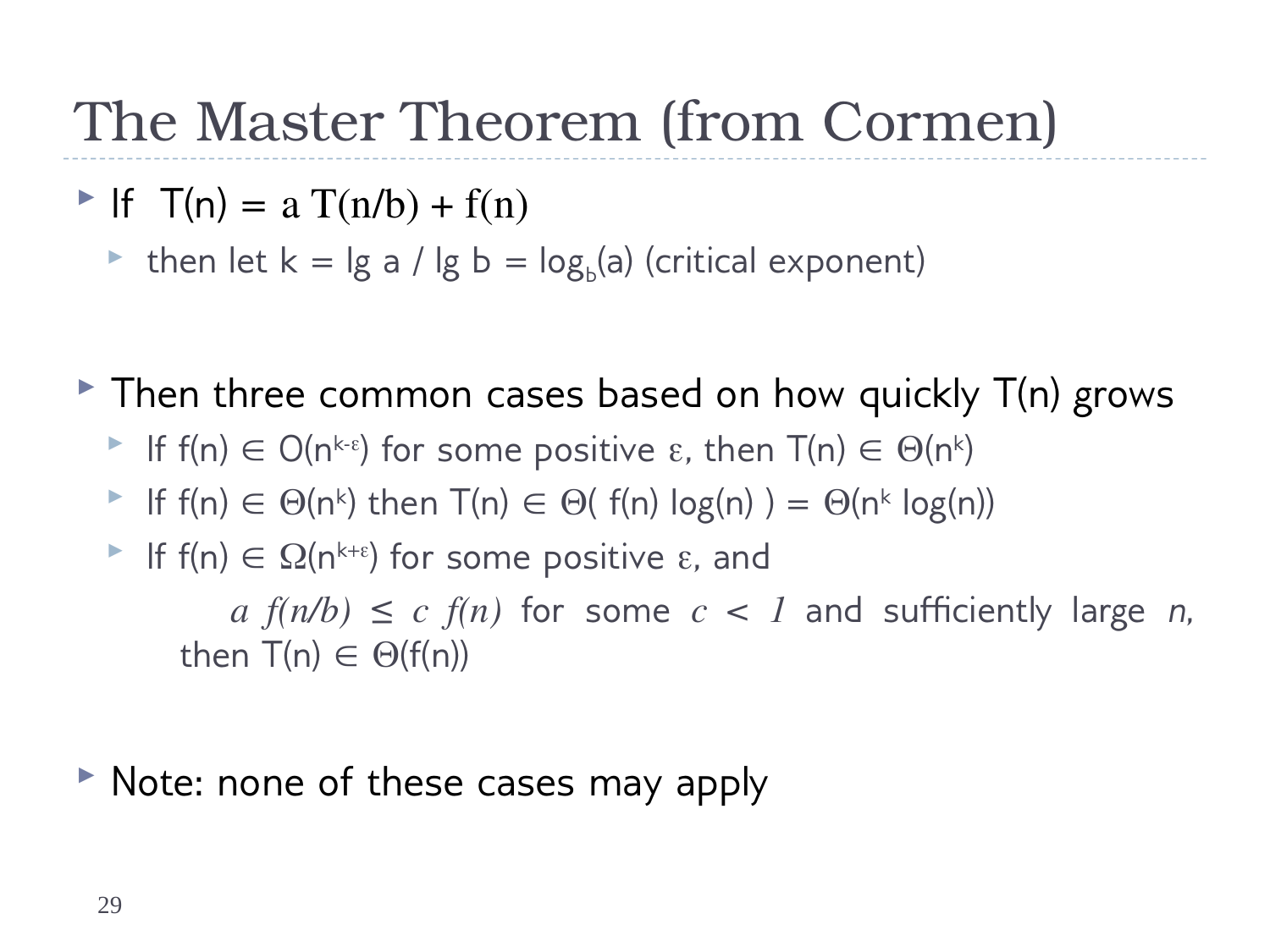

# The Master Theorem (from Cormen)
If  T(n) = a T(n/b) + f(n)
then let k = lg a / lg b = logb(a) (critical exponent)

Then three common cases based on how quickly T(n) grows
If f(n) ∈ O(nk-ε) for some positive ε, then T(n) ∈ Θ(nk)
If f(n) ∈ Θ(nk) then T(n) ∈ Θ( f(n) log(n) ) = Θ(nk log(n))
If f(n) ∈ Ω(nk+ε) for some positive ε, and
      a f(n/b) ≤ c f(n) for some c < 1 and sufficiently large n,
      then T(n) ∈ Θ(f(n))

Note: none of these cases may apply
29